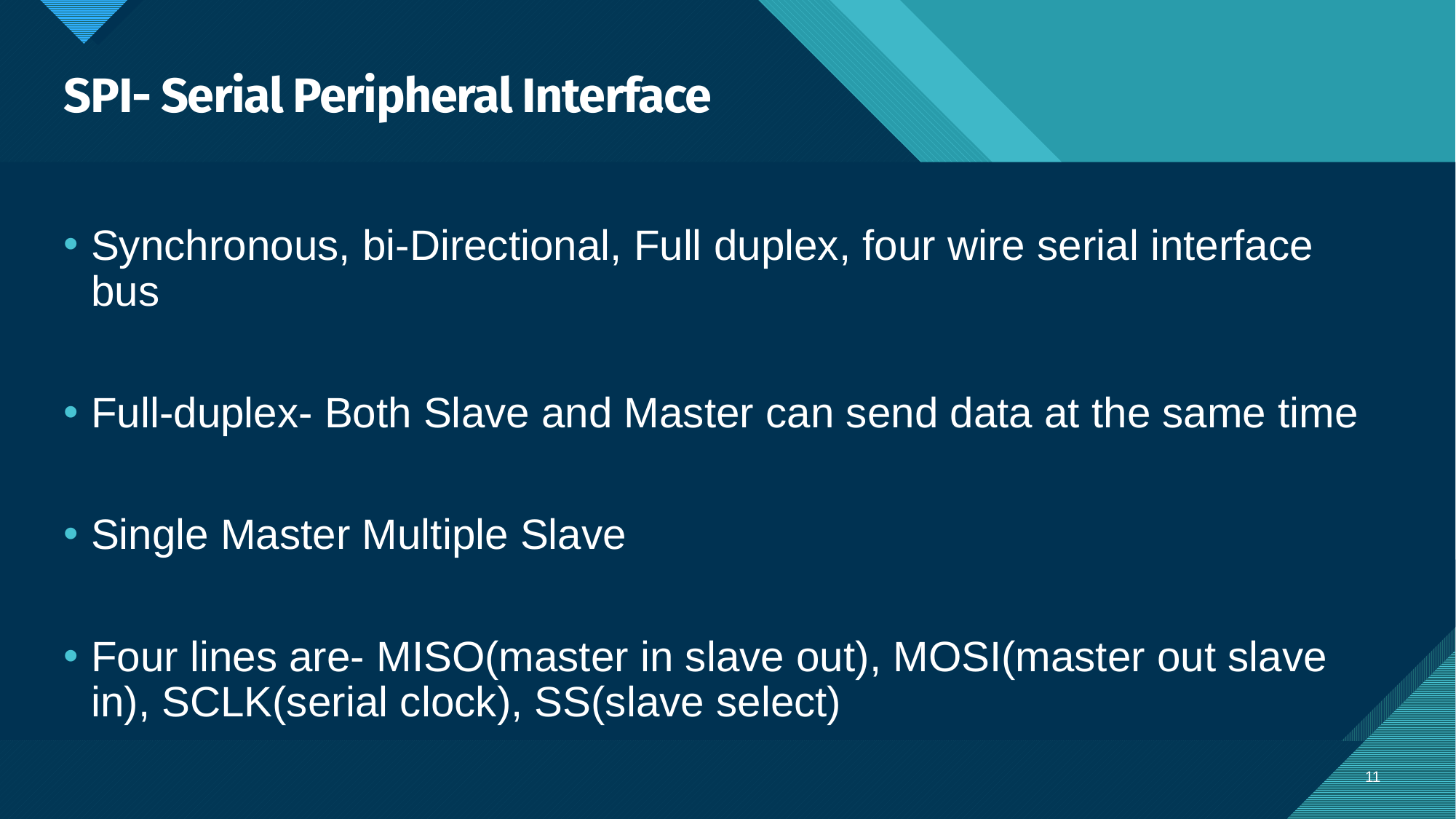

# SPI- Serial Peripheral Interface
Synchronous, bi-Directional, Full duplex, four wire serial interface bus

Full-duplex- Both Slave and Master can send data at the same time

Single Master Multiple Slave

Four lines are- MISO(master in slave out), MOSI(master out slave in), SCLK(serial clock), SS(slave select)
11